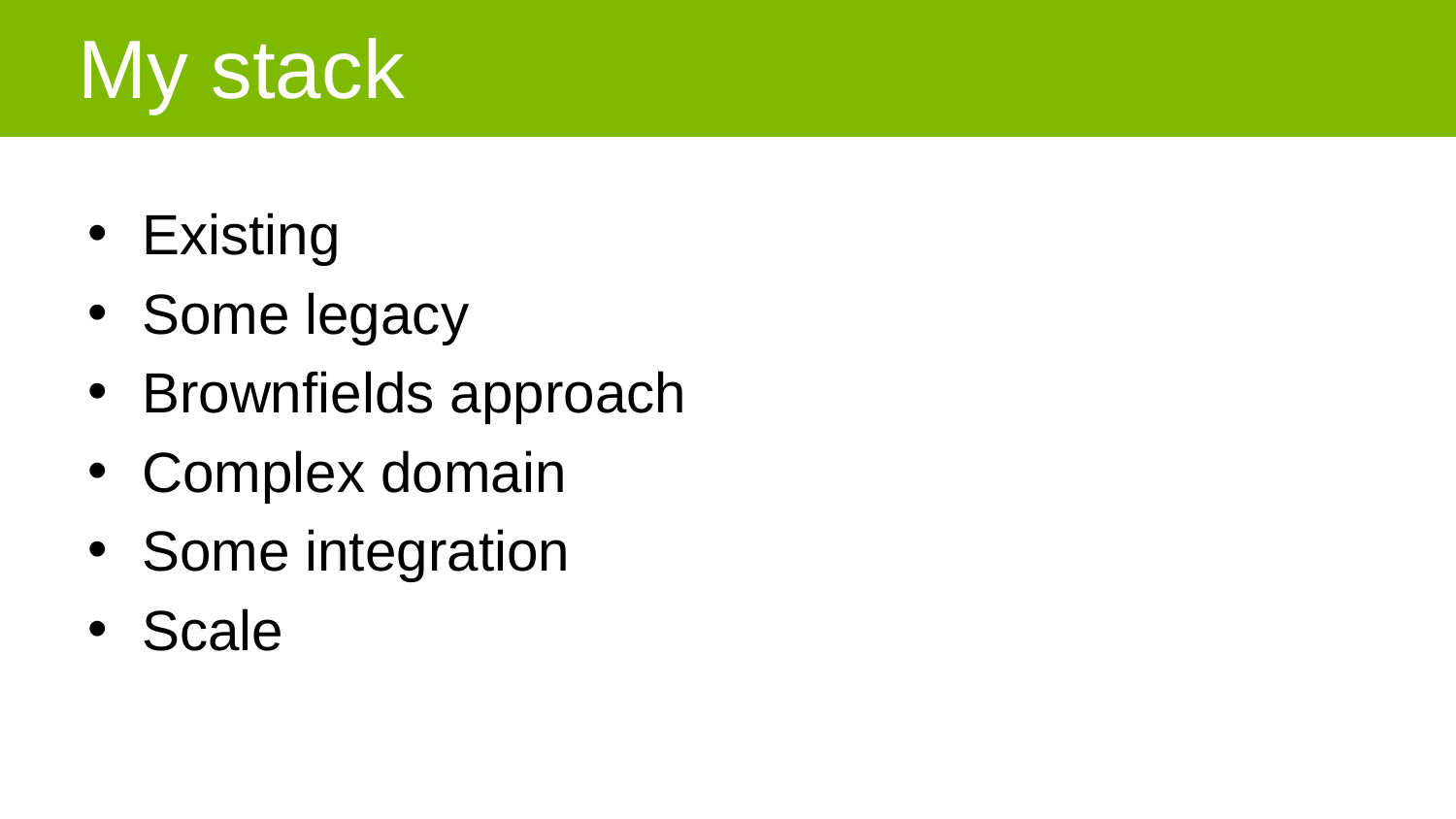

# My stack
Existing
Some legacy
Brownfields approach
Complex domain
Some integration
Scale